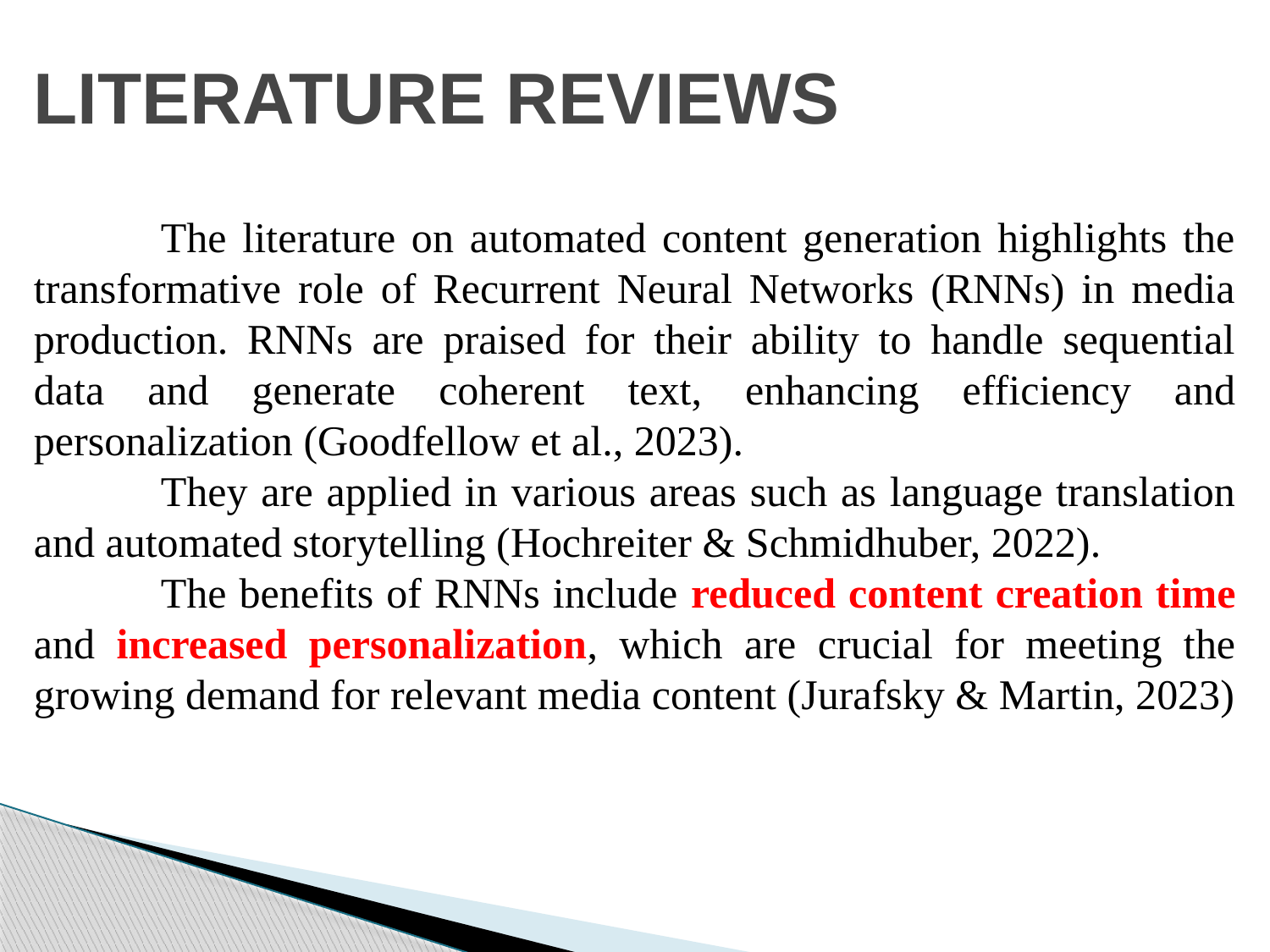

# LITERATURE REVIEWS
	The literature on automated content generation highlights the transformative role of Recurrent Neural Networks (RNNs) in media production. RNNs are praised for their ability to handle sequential data and generate coherent text, enhancing efficiency and personalization (Goodfellow et al., 2023).
	They are applied in various areas such as language translation and automated storytelling (Hochreiter & Schmidhuber, 2022).
	The benefits of RNNs include reduced content creation time and increased personalization, which are crucial for meeting the growing demand for relevant media content (Jurafsky & Martin, 2023)